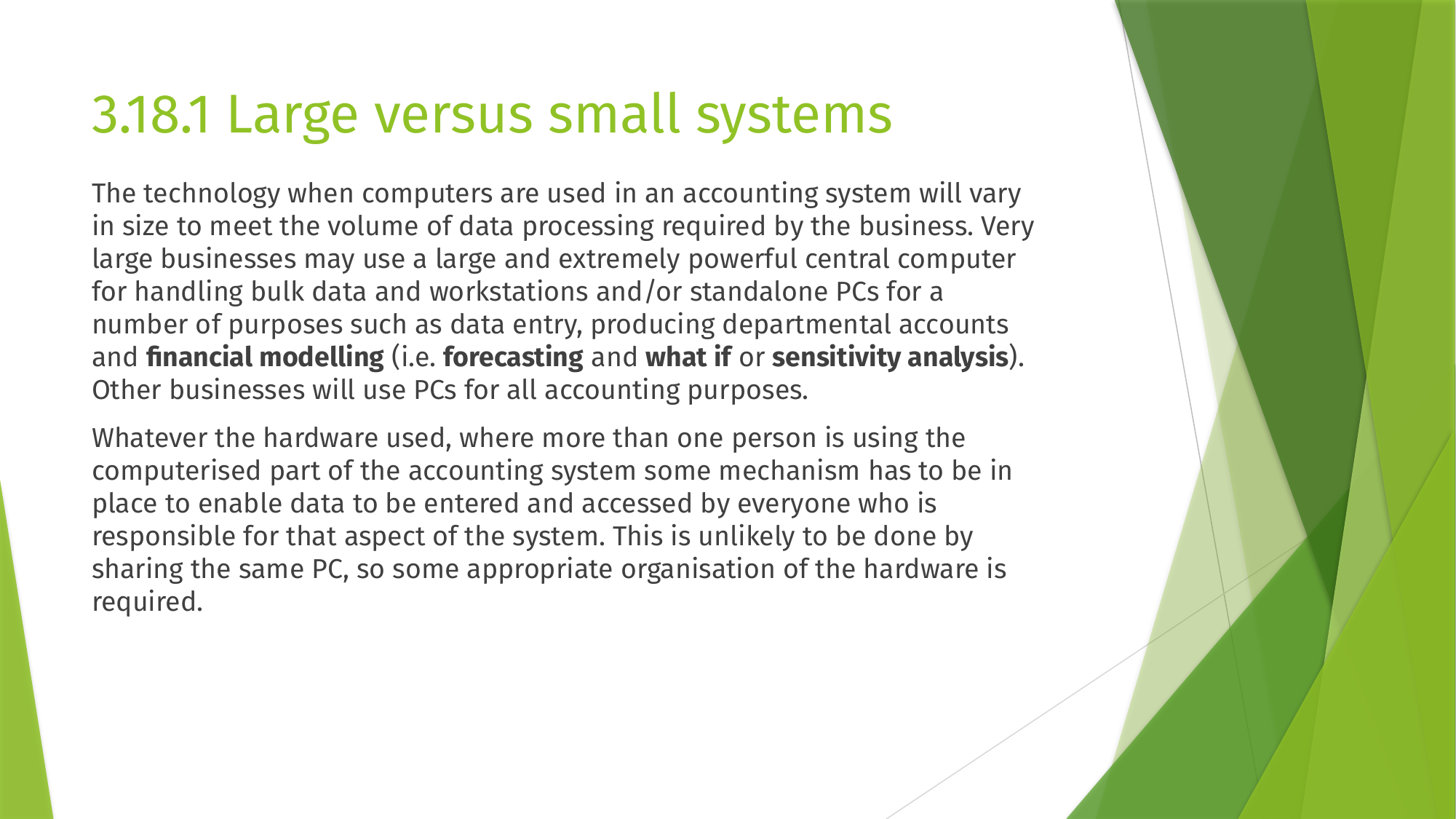

# 3.18.1 Large versus small systems
The technology when computers are used in an accounting system will vary in size to meet the volume of data processing required by the business. Very large businesses may use a large and extremely powerful central computer for handling bulk data and workstations and/or standalone PCs for a number of purposes such as data entry, producing departmental accounts and financial modelling (i.e. forecasting and what if or sensitivity analysis). Other businesses will use PCs for all accounting purposes.
Whatever the hardware used, where more than one person is using the computerised part of the accounting system some mechanism has to be in place to enable data to be entered and accessed by everyone who is responsible for that aspect of the system. This is unlikely to be done by sharing the same PC, so some appropriate organisation of the hardware is required.